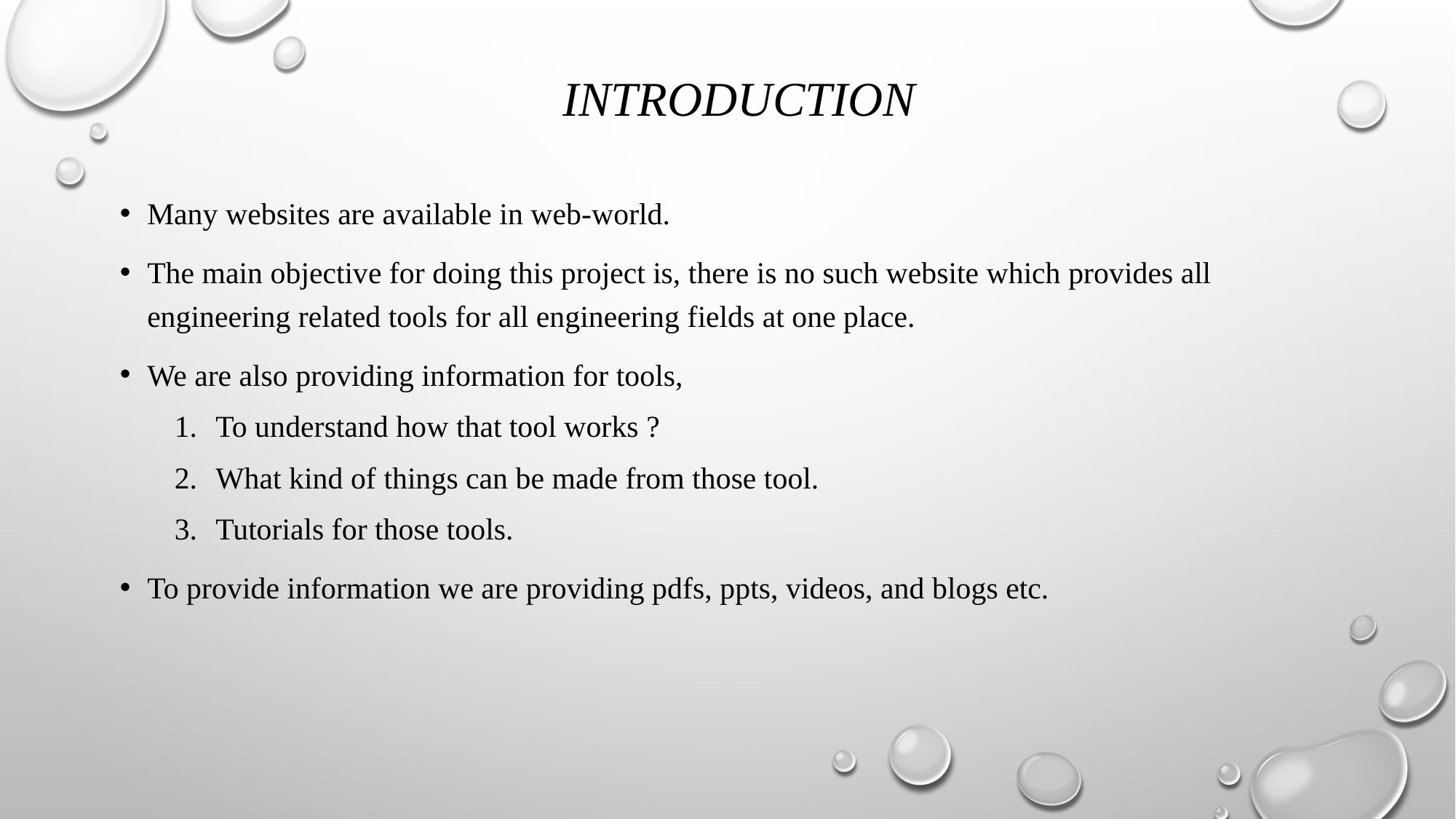

# INTRODUCTION
Many websites are available in web-world.
The main objective for doing this project is, there is no such website which provides all engineering related tools for all engineering fields at one place.
We are also providing information for tools,
To understand how that tool works ?
What kind of things can be made from those tool.
Tutorials for those tools.
To provide information we are providing pdfs, ppts, videos, and blogs etc.